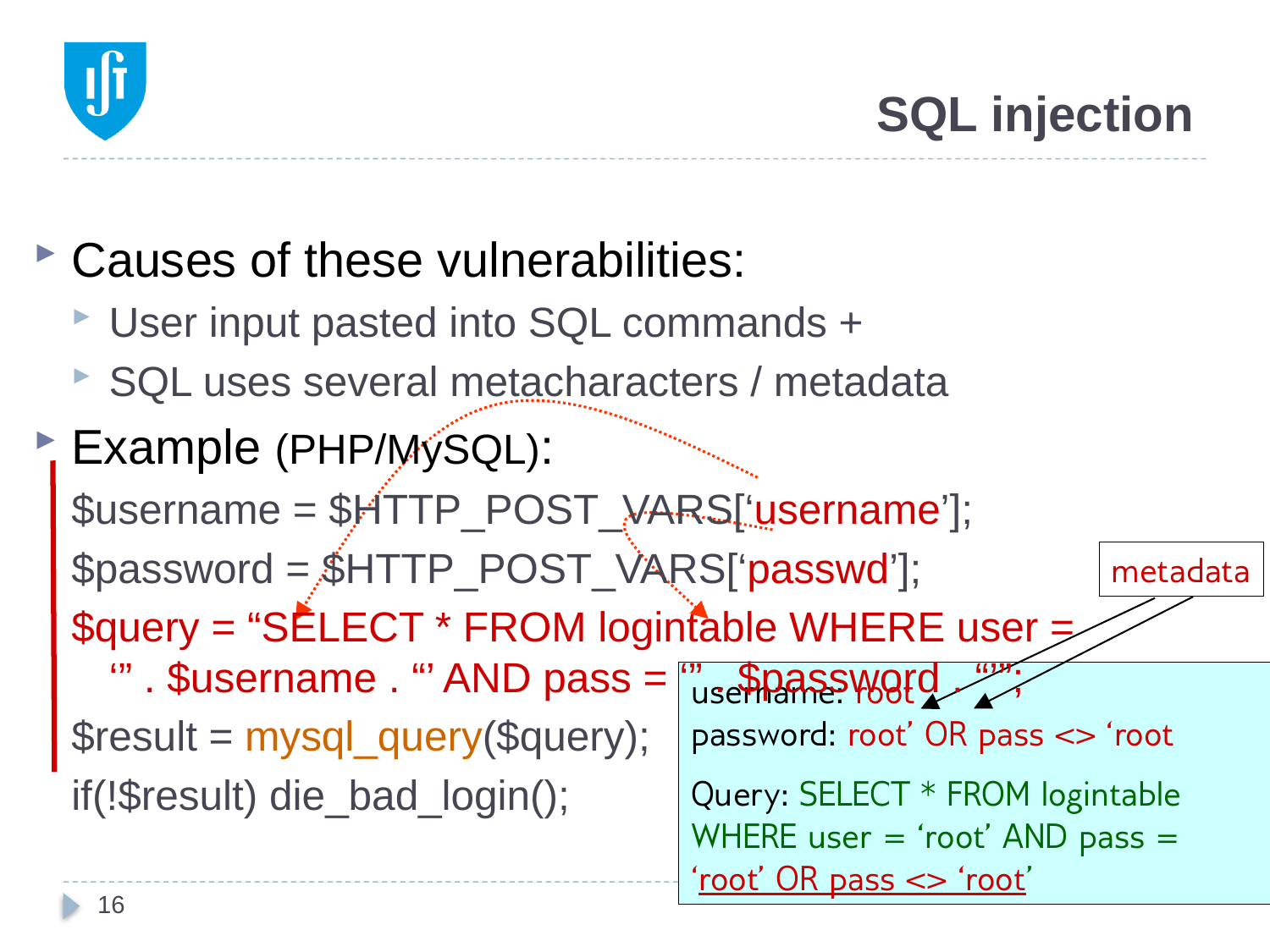

# SQL injection
Causes of these vulnerabilities:
User input pasted into SQL commands +
SQL uses several metacharacters / metadata
Example (PHP/MySQL):
$username = $HTTP_POST_VARS[‘username’];
$password = $HTTP_POST_VARS[‘passwd’];
$query = “SELECT * FROM logintable WHERE user = ‘” . $username . “’ AND pass = ‘” . $password . “’”;
$result = mysql_query($query);
if(!$result) die_bad_login();

metadata

username: root
password: root’ OR pass <> ‘root
Query: SELECT * FROM logintable WHERE user = ‘root’ AND pass = ‘root’ OR pass <> ‘root’
16